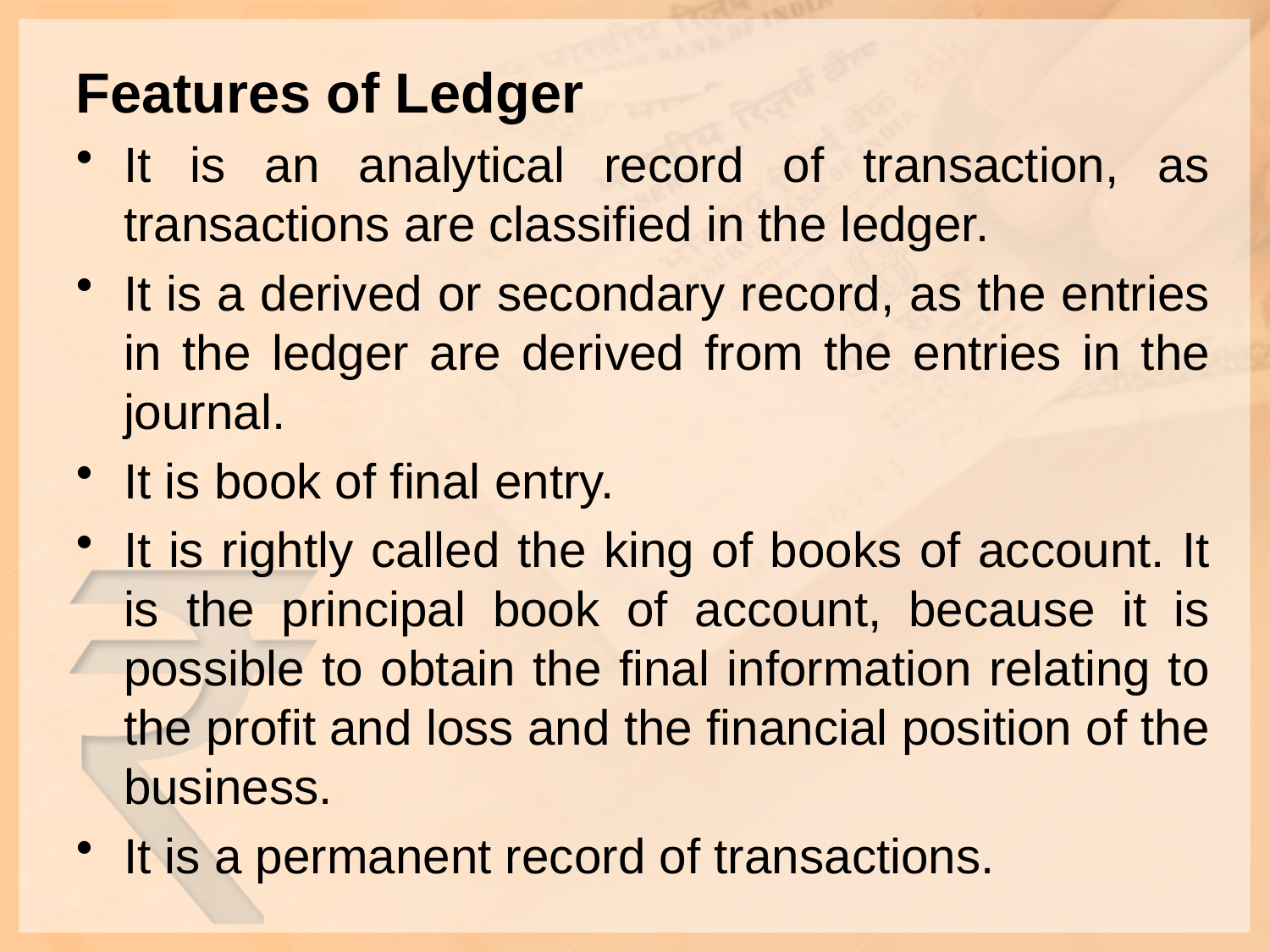

# Features of Ledger
It is an analytical record of transaction, as transactions are classified in the ledger.
It is a derived or secondary record, as the entries in the ledger are derived from the entries in the journal.
It is book of final entry.
It is rightly called the king of books of account. It is the principal book of account, because it is possible to obtain the final information relating to the profit and loss and the financial position of the business.
It is a permanent record of transactions.